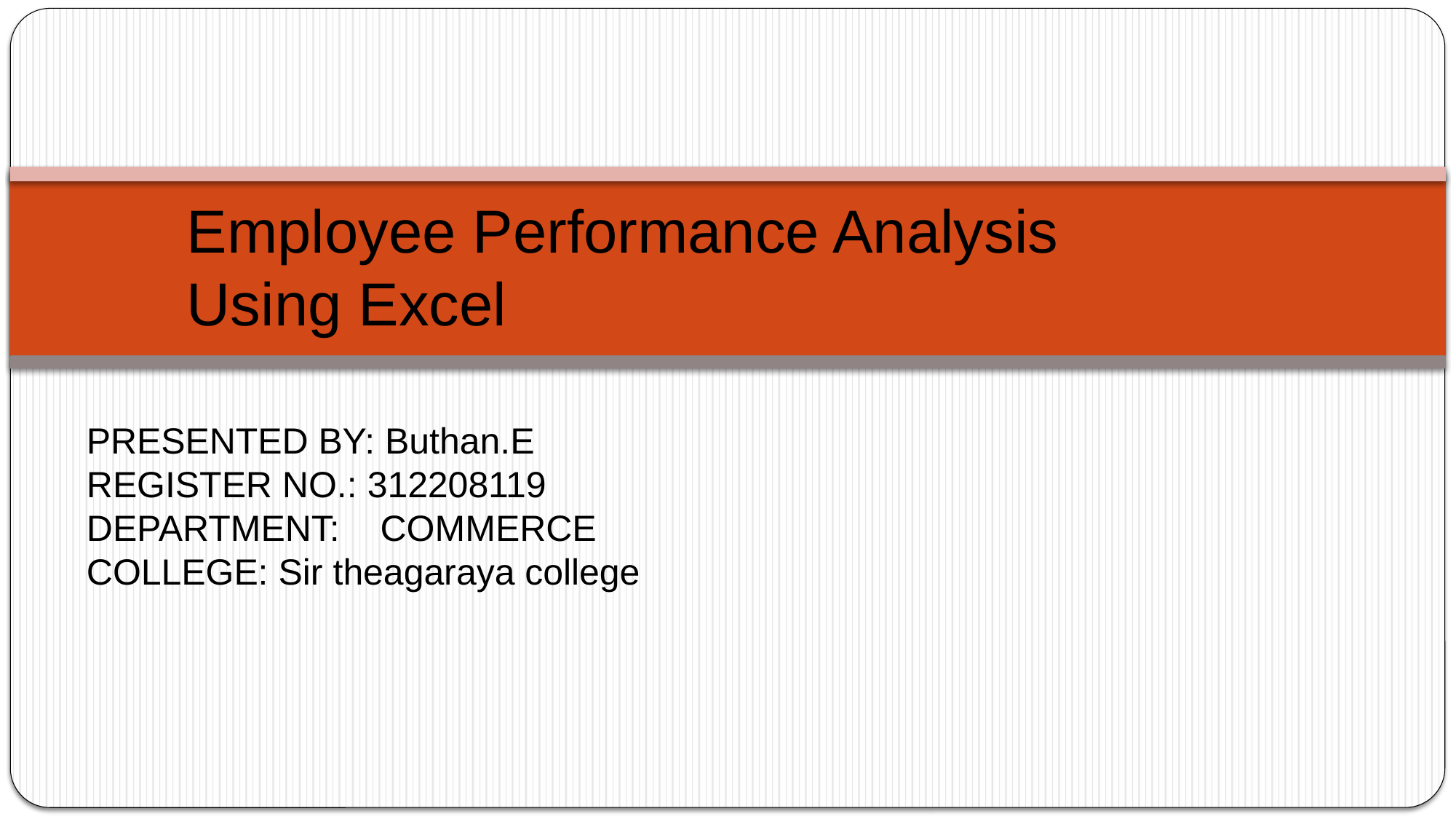

# Employee Performance Analysis Using Excel
PRESENTED BY: Buthan.E
REGISTER NO.: 312208119
DEPARTMENT:    COMMERCE
COLLEGE: Sir theagaraya college